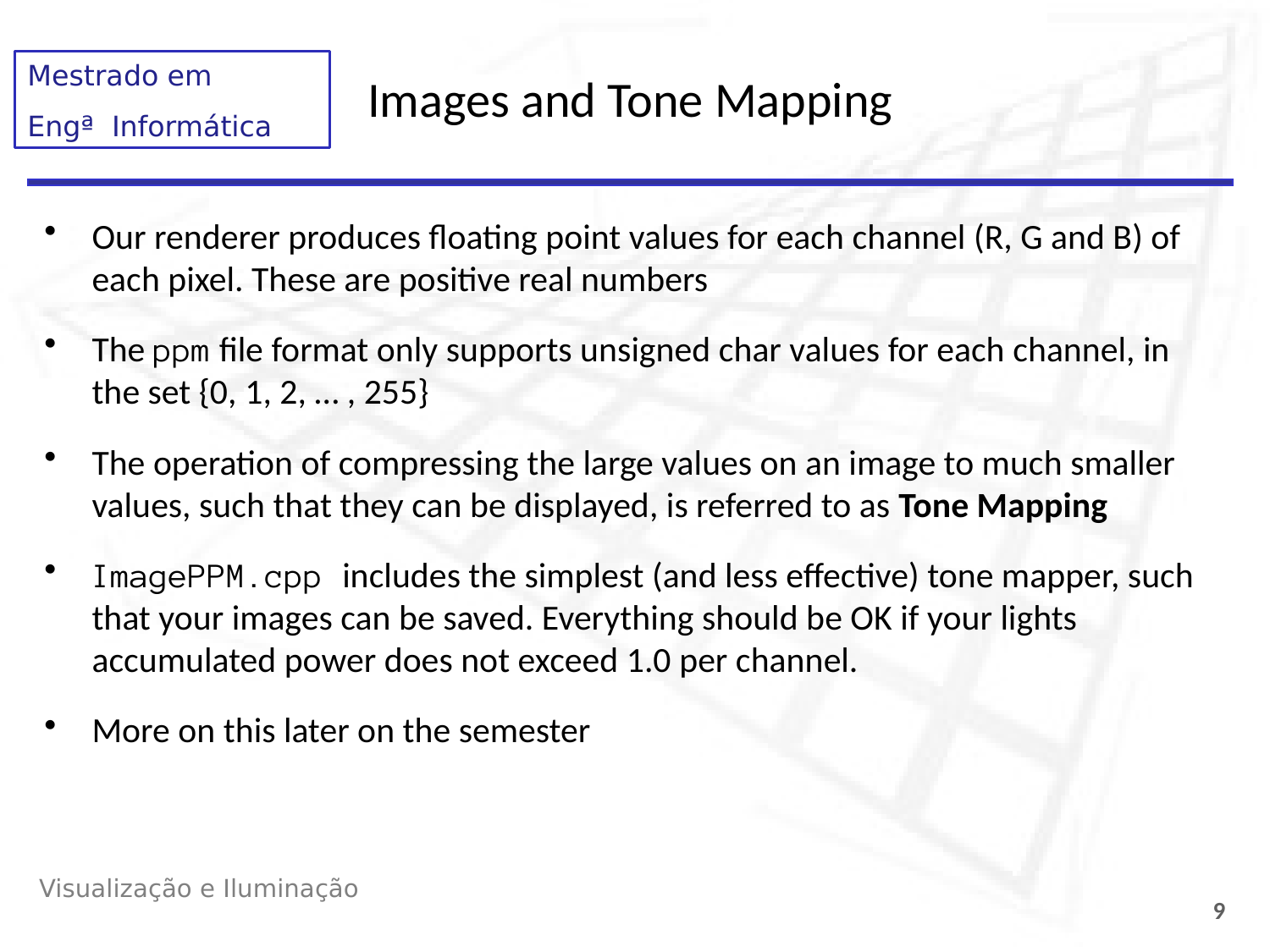

# Images and Tone Mapping
Our renderer produces floating point values for each channel (R, G and B) of each pixel. These are positive real numbers
The ppm file format only supports unsigned char values for each channel, in the set {0, 1, 2, … , 255}
The operation of compressing the large values on an image to much smaller values, such that they can be displayed, is referred to as Tone Mapping
ImagePPM.cpp includes the simplest (and less effective) tone mapper, such that your images can be saved. Everything should be OK if your lights accumulated power does not exceed 1.0 per channel.
More on this later on the semester
Visualização e Iluminação
9